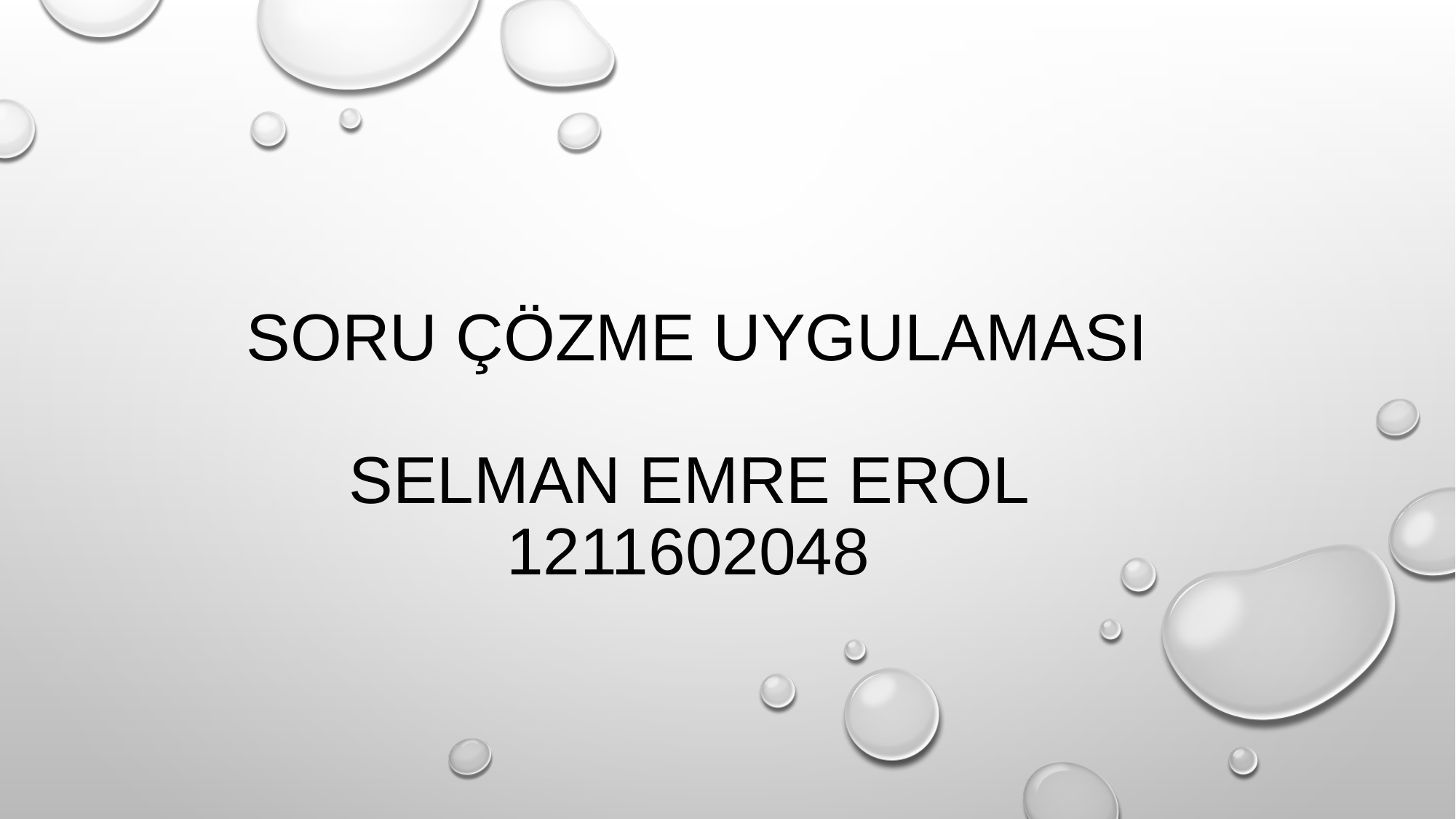

# SORU ÇÖZME uygulaması selman emre erol 1211602048